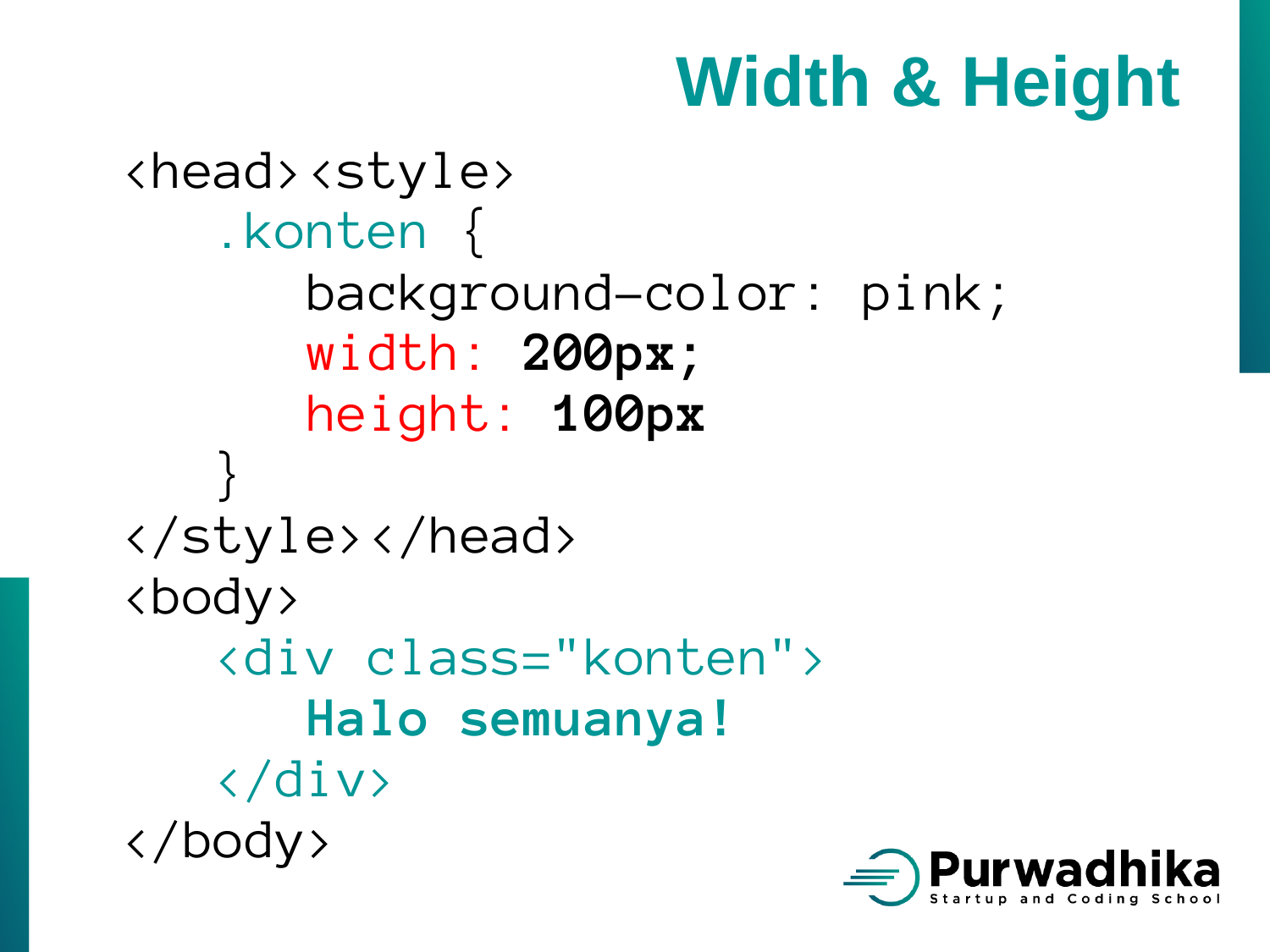

Width & Height
<head><style>
   .konten {
      background-color: pink;
      width: 200px;
      height: 100px
   }
</style></head>
<body>
   <div class="konten">
      Halo semuanya!
   </div>
</body>